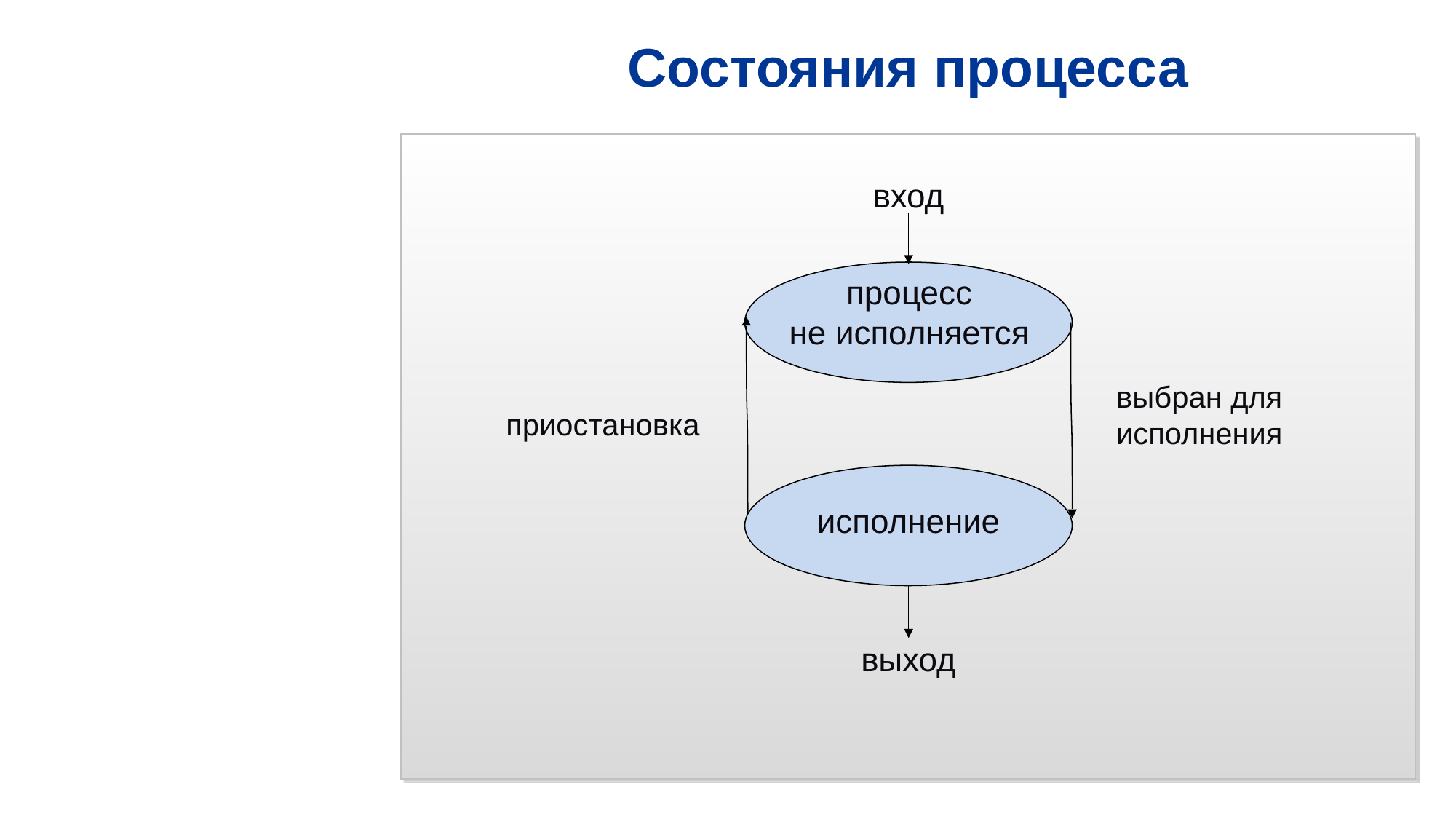

Состояния процесса

вход

процесс
не исполняется
выбран для исполнения
приостановка

исполнение
выход